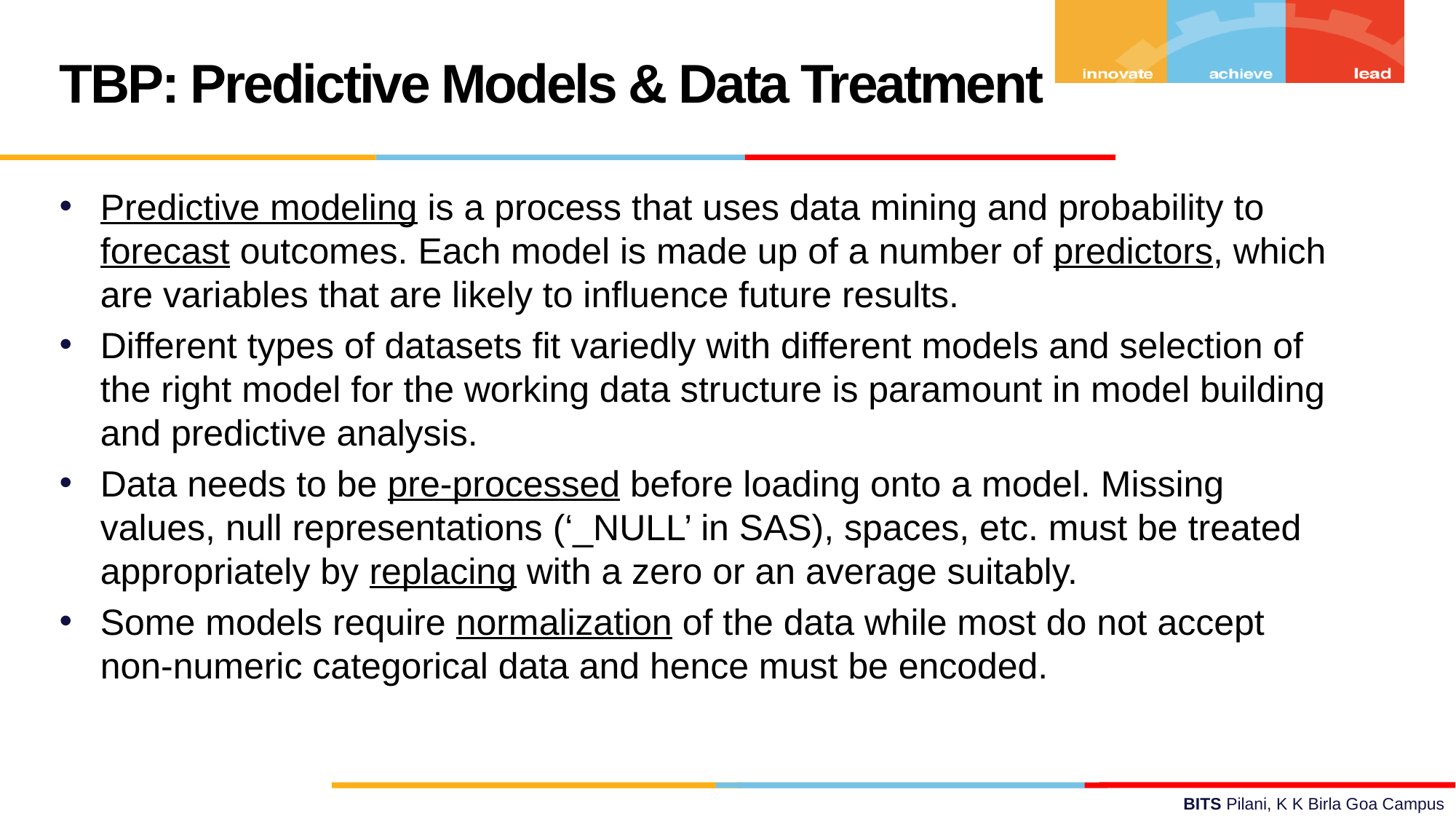

TBP: Predictive Models & Data Treatment
Predictive modeling is a process that uses data mining and probability to forecast outcomes. Each model is made up of a number of predictors, which are variables that are likely to influence future results.
Different types of datasets fit variedly with different models and selection of the right model for the working data structure is paramount in model building and predictive analysis.
Data needs to be pre-processed before loading onto a model. Missing values, null representations (‘_NULL’ in SAS), spaces, etc. must be treated appropriately by replacing with a zero or an average suitably.
Some models require normalization of the data while most do not accept non-numeric categorical data and hence must be encoded.